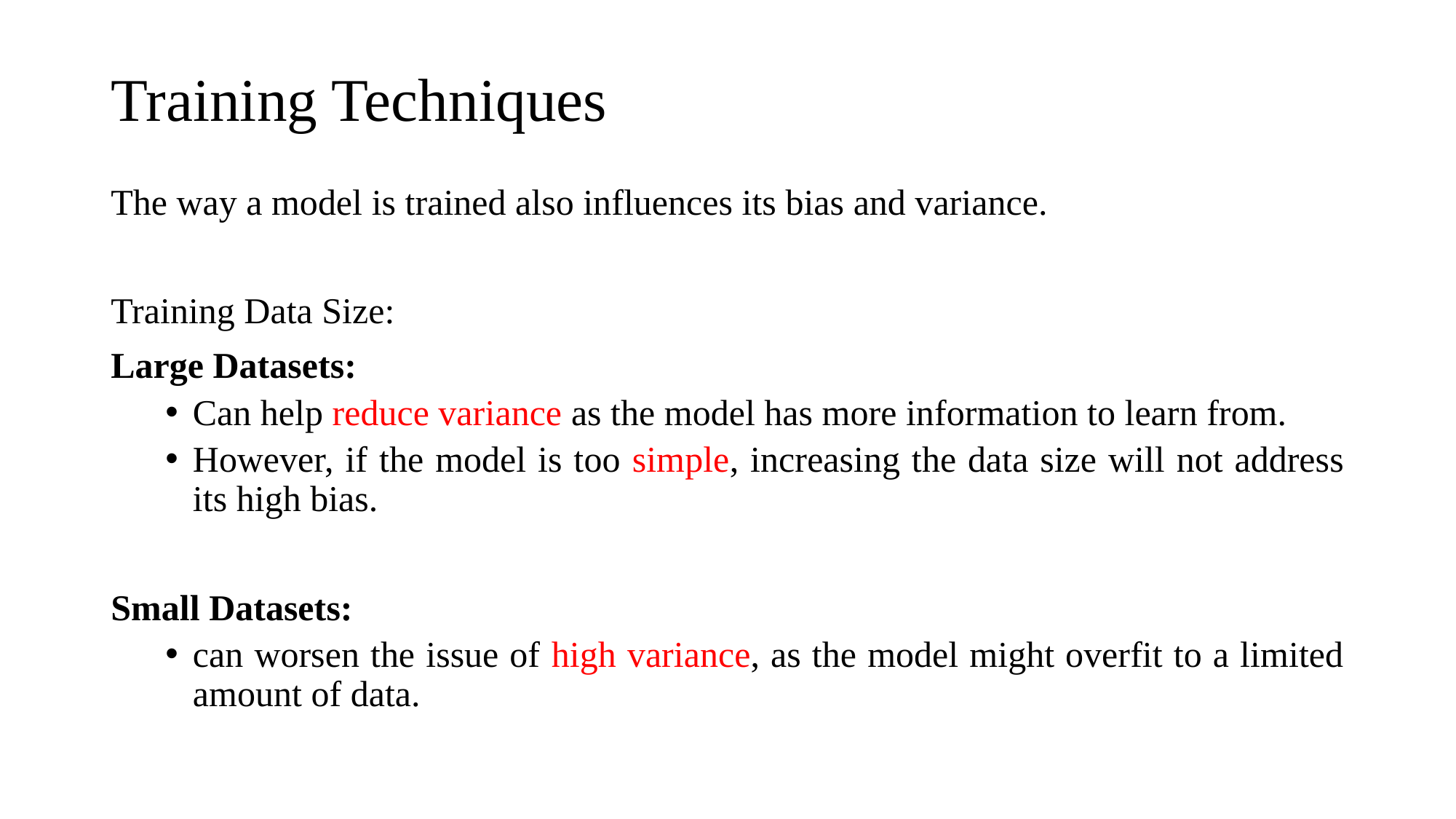

# Training Techniques
The way a model is trained also influences its bias and variance.

Training Data Size:
Large Datasets:
Can help reduce variance as the model has more information to learn from.
However, if the model is too simple, increasing the data size will not address its high bias.

Small Datasets:
can worsen the issue of high variance, as the model might overfit to a limited amount of data.